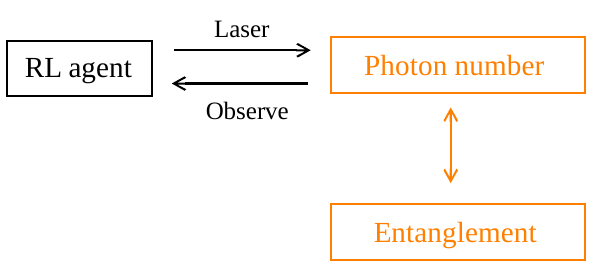

Laser

Photon number

RL agent
Observe

Entanglement